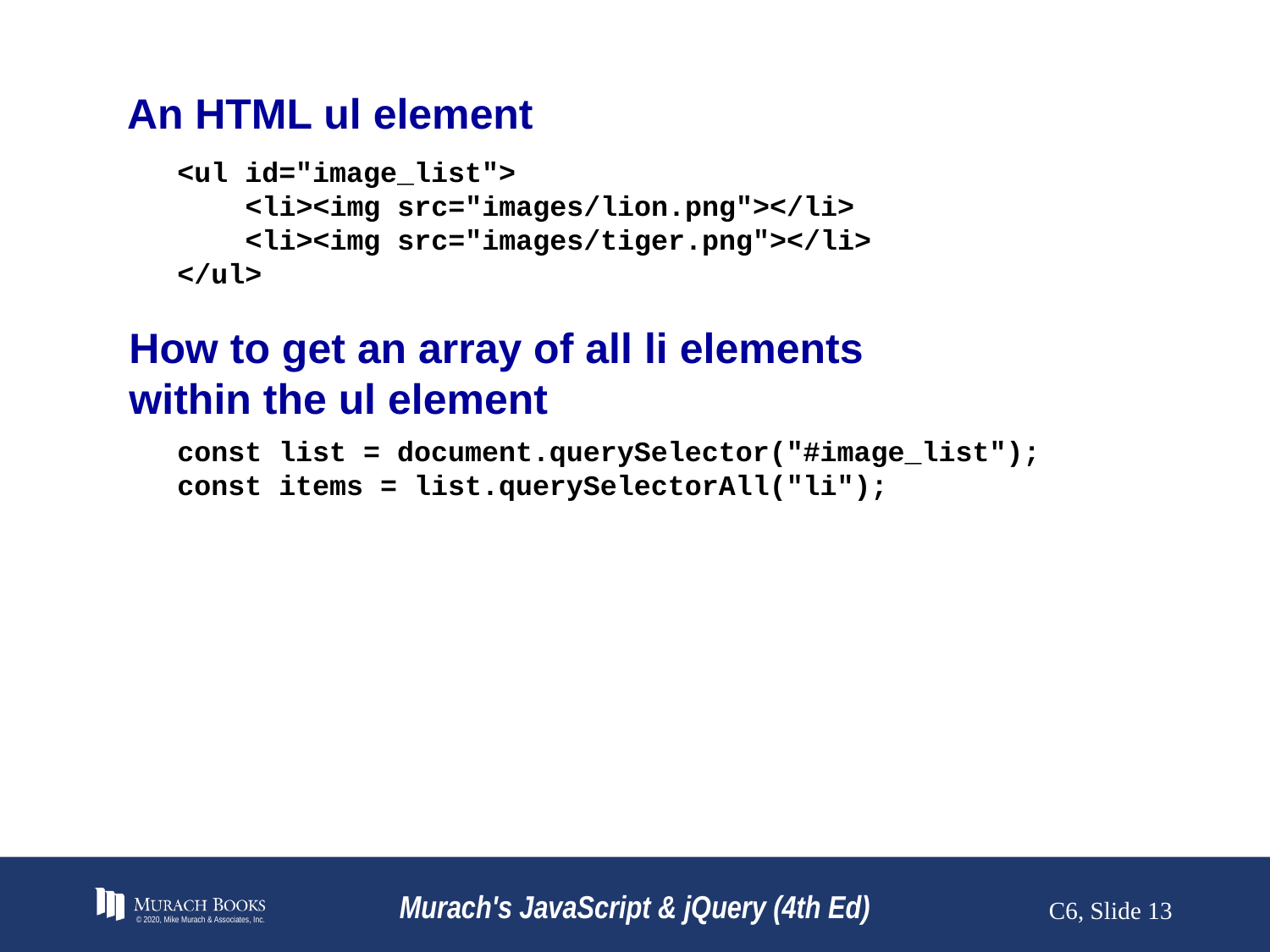

# An HTML ul element
<ul id="image_list">
    <li><img src="images/lion.png"></li>
    <li><img src="images/tiger.png"></li>
</ul>
How to get an array of all li elements
within the ul element
const list = document.querySelector("#image_list");
const items = list.querySelectorAll("li");

© 2020, Mike Murach & Associates, Inc.
Murach's JavaScript & jQuery (4th Ed)

C6, Slide 13